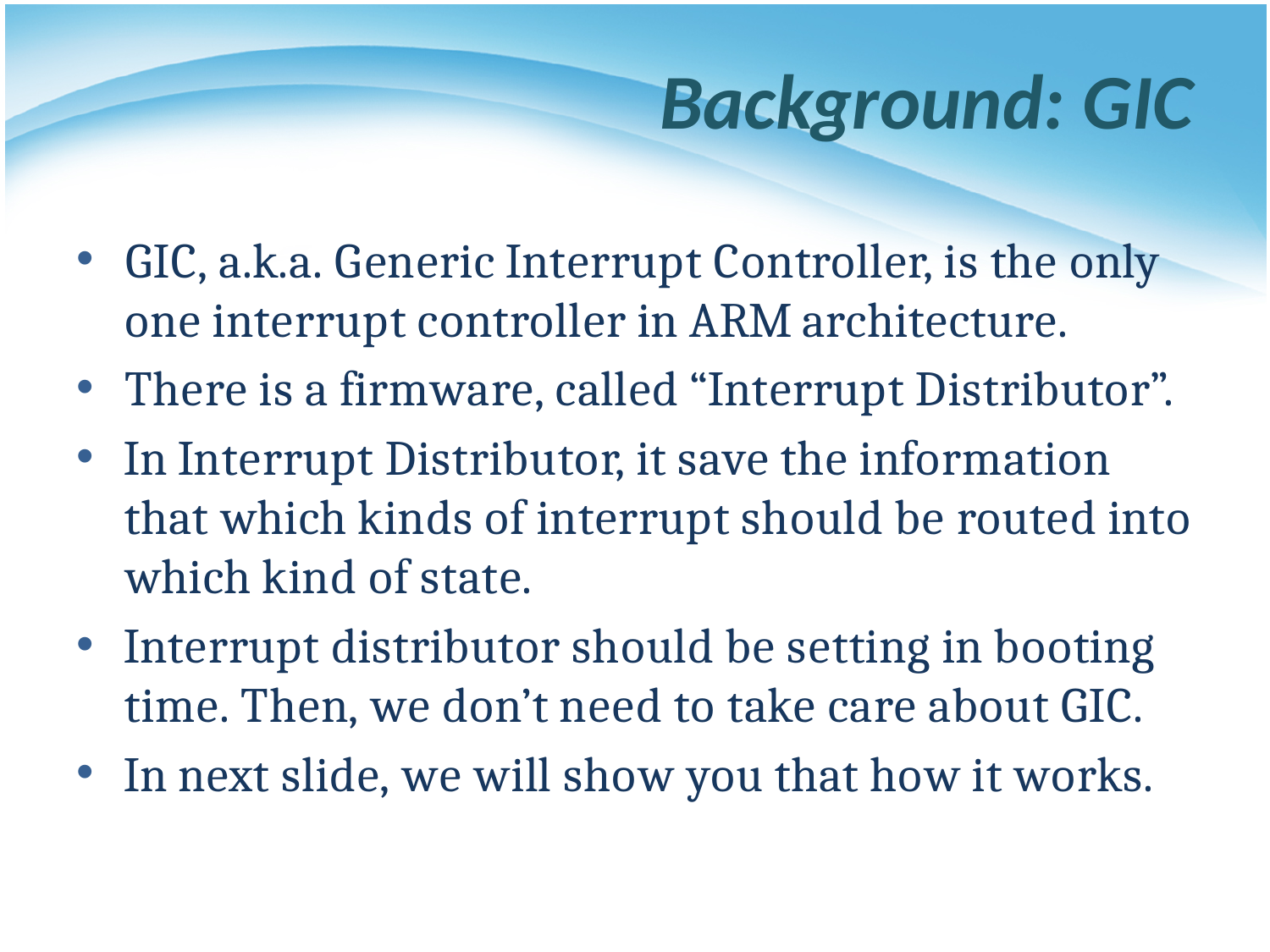

# Background: GIC
GIC, a.k.a. Generic Interrupt Controller, is the only one interrupt controller in ARM architecture.
There is a firmware, called “Interrupt Distributor”.
In Interrupt Distributor, it save the information that which kinds of interrupt should be routed into which kind of state.
Interrupt distributor should be setting in booting time. Then, we don’t need to take care about GIC.
In next slide, we will show you that how it works.